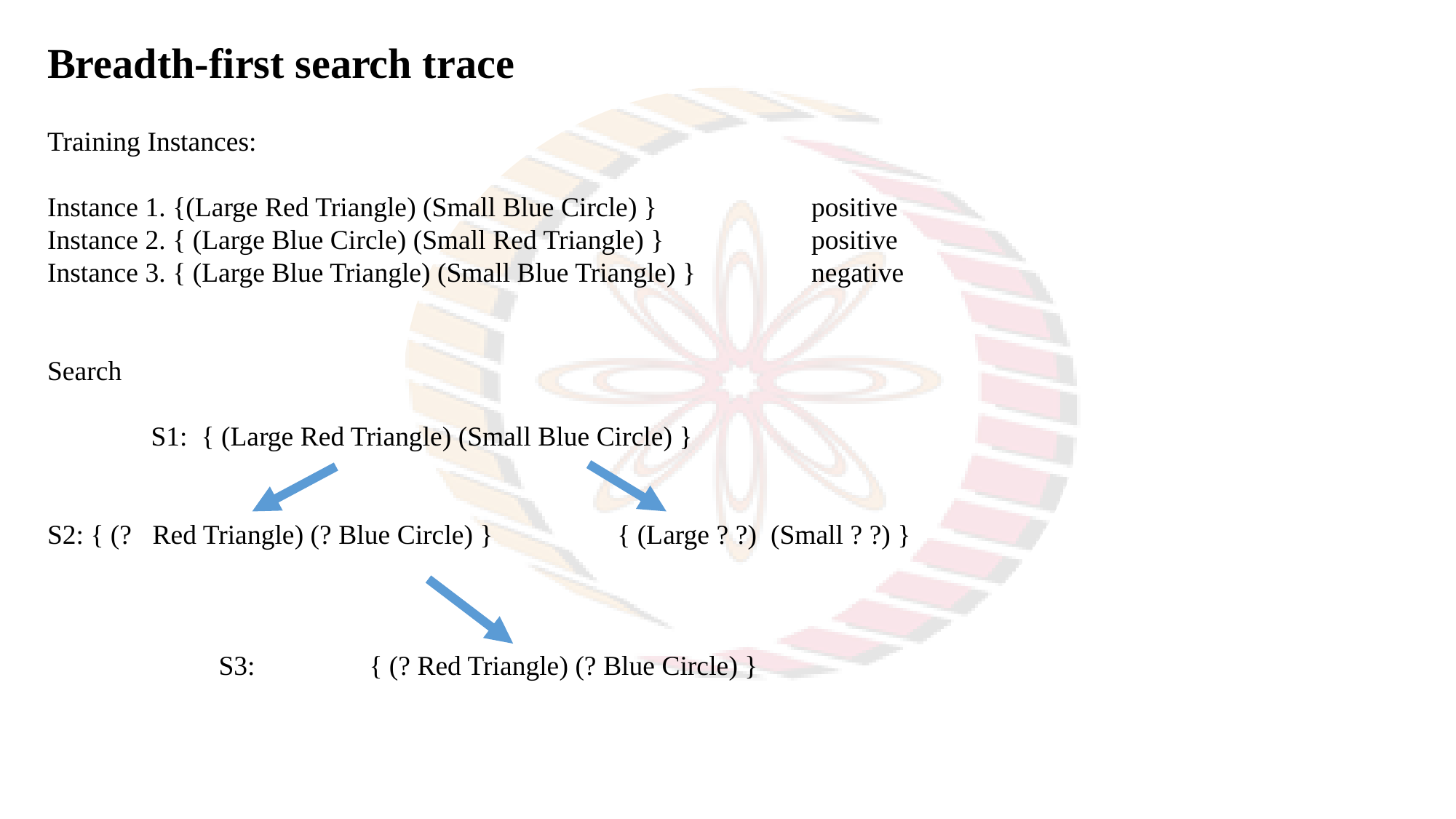

Breadth-first search trace

Training Instances:

Instance 1. {(Large Red Triangle) (Small Blue Circle) }     		positive
Instance 2. { (Large Blue Circle) (Small Red Triangle) }     		positive
Instance 3. { (Large Blue Triangle) (Small Blue Triangle) }  	negative

Search

               S1:  { (Large Red Triangle) (Small Blue Circle) }

S2: { (?   Red Triangle) (? Blue Circle) }                  { (Large ? ?)  (Small ? ?) }

	         S3:	               { (? Red Triangle) (? Blue Circle) }